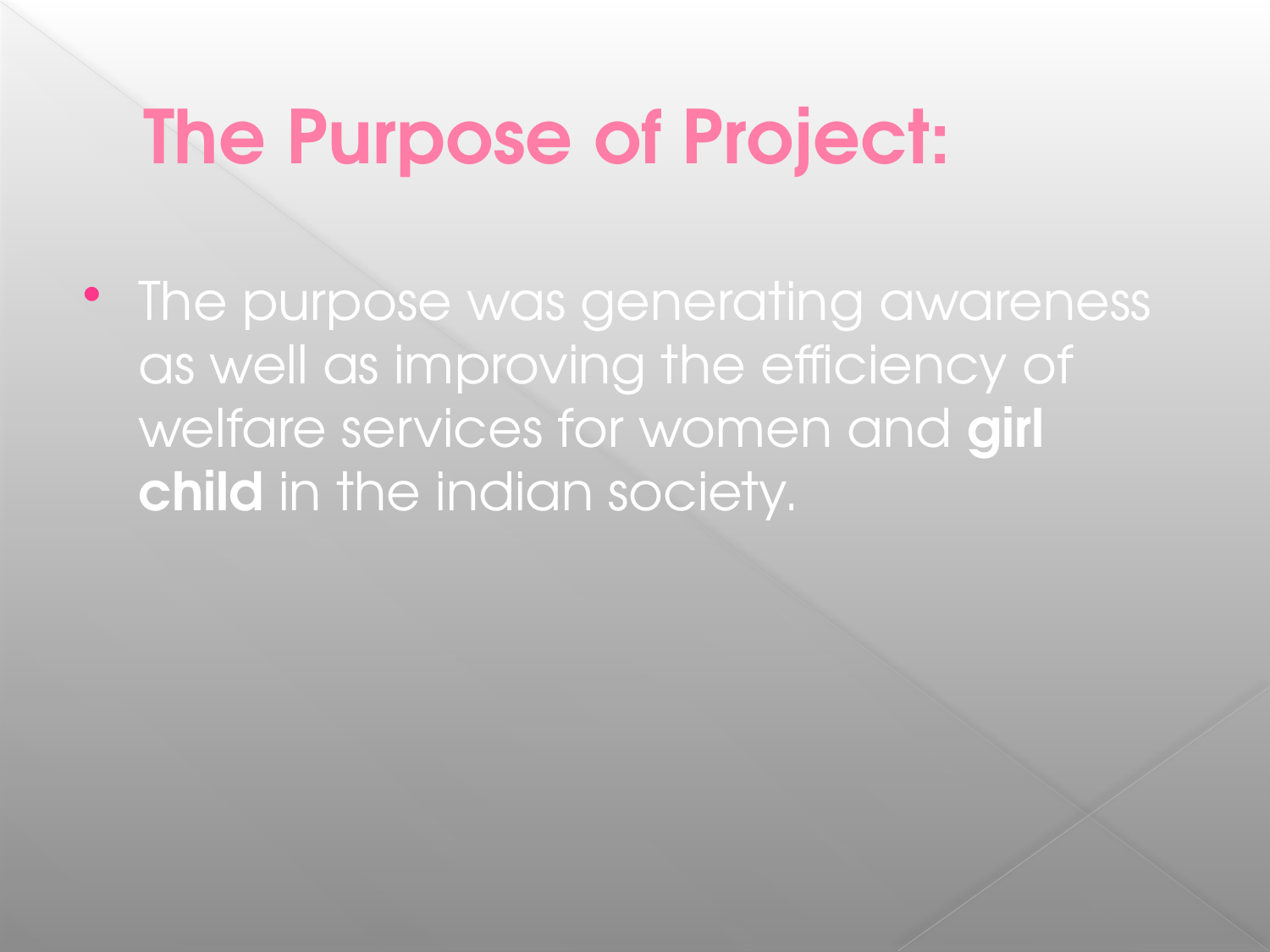

# The Purpose of Project:
The purpose was generating awareness as well as improving the efficiency of welfare services for women and girl child in the indian society.